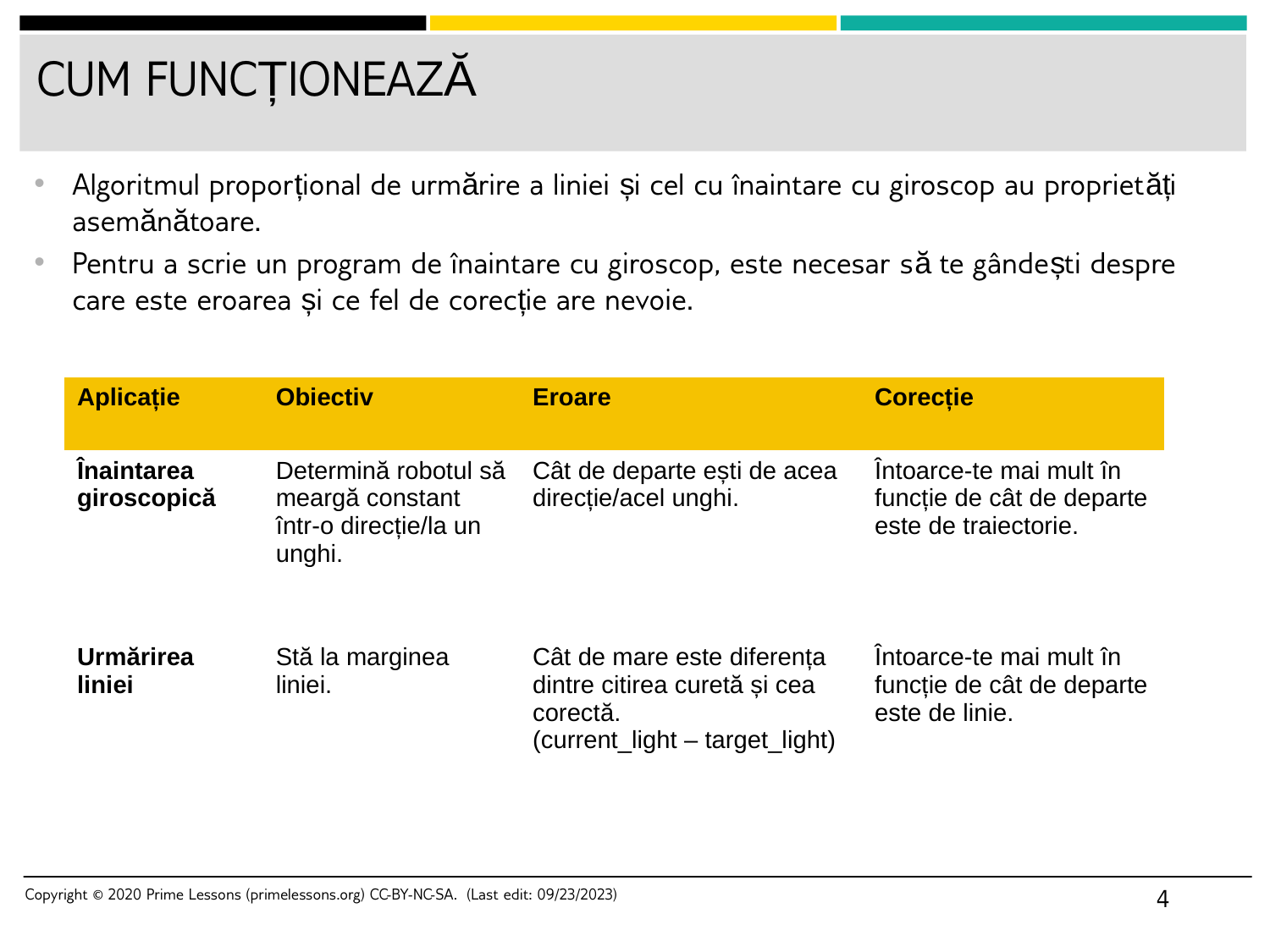

# CUM FUNCȚIONEAZĂ
Algoritmul proporțional de urmărire a liniei și cel cu înaintare cu giroscop au proprietăți asemănătoare.
Pentru a scrie un program de înaintare cu giroscop, este necesar să te gândești despre care este eroarea și ce fel de corecție are nevoie.

| Aplicație | Obiectiv | Eroare | Corecție |
| --- | --- | --- | --- |
| Înaintarea giroscopică | Determină robotul să meargă constant într-o direcție/la un unghi. | Cât de departe ești de acea direcție/acel unghi. | Întoarce-te mai mult în funcție de cât de departe este de traiectorie. |
| Urmărirea liniei | Stă la marginea liniei. | Cât de mare este diferența dintre citirea curetă și cea corectă. (current\_light – target\_light) | Întoarce-te mai mult în funcție de cât de departe este de linie. |
4
Copyright © 2020 Prime Lessons (primelessons.org) CC-BY-NC-SA.  (Last edit: 09/23/2023)